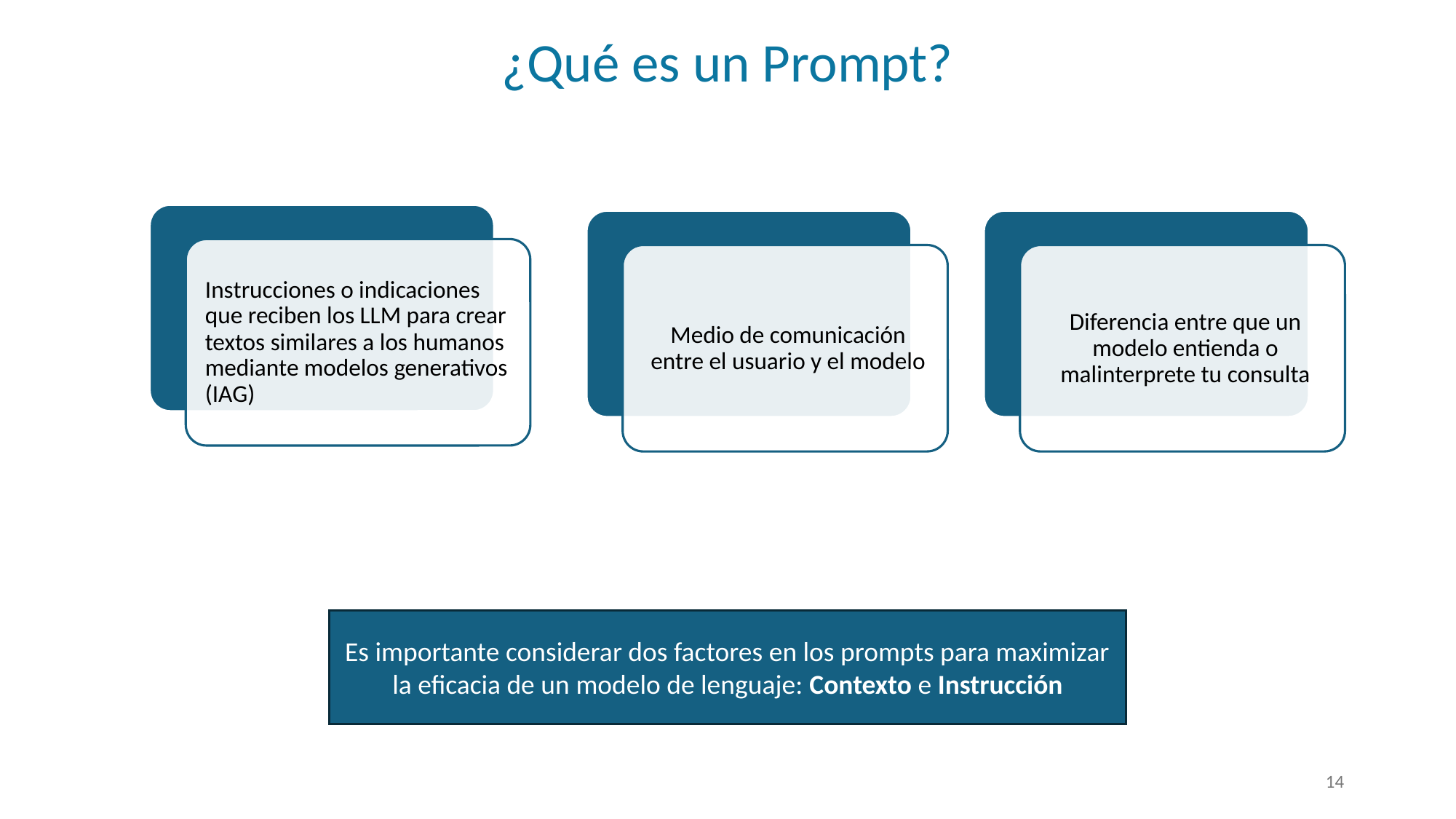

¿Qué es un Prompt?
Instrucciones o indicaciones que reciben los LLM para crear textos similares a los humanos mediante modelos generativos (IAG)
Medio de comunicación entre el usuario y el modelo
Diferencia entre que un modelo entienda o malinterprete tu consulta

Es importante considerar dos factores en los prompts para maximizar la eficacia de un modelo de lenguaje: Contexto e Instrucción
14